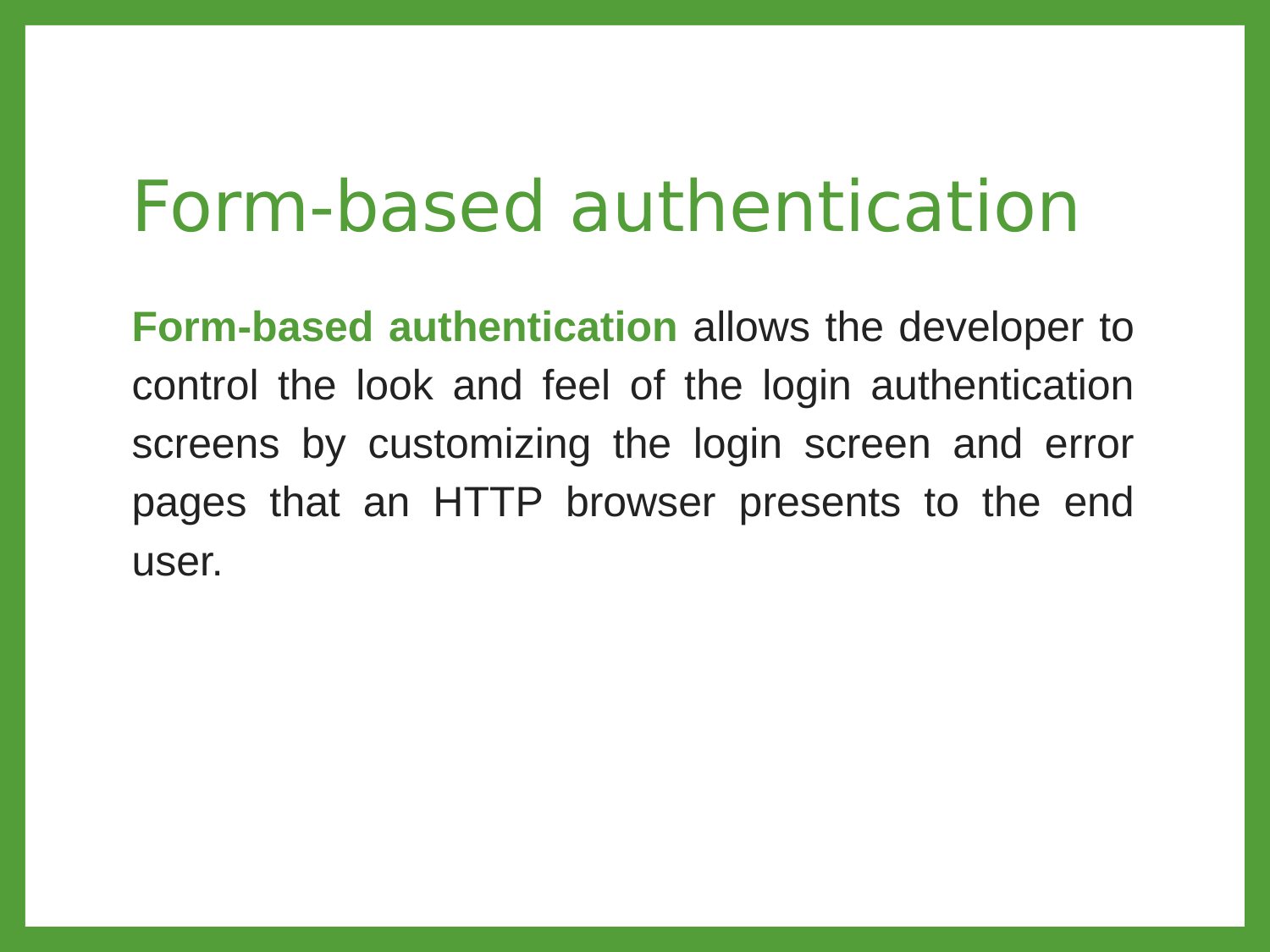

# Form-based authentication
Form-based authentication allows the developer to control the look and feel of the login authentication screens by customizing the login screen and error pages that an HTTP browser presents to the end user.